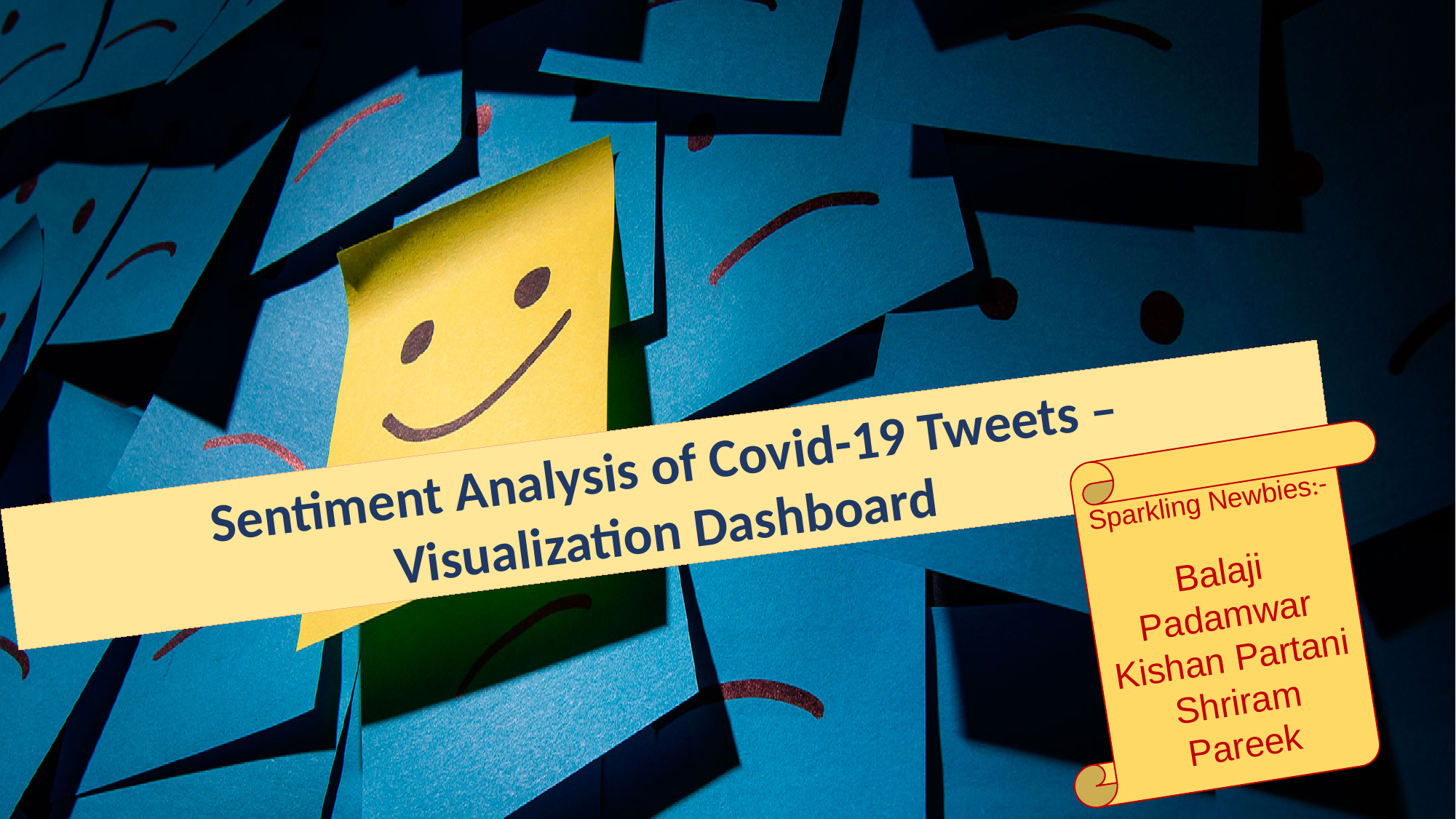

Sentiment Analysis of Covid-19 Tweets –
Visualization Dashboard
Sparkling Newbies:-

Balaji Padamwar
Kishan Partani
Shriram Pareek